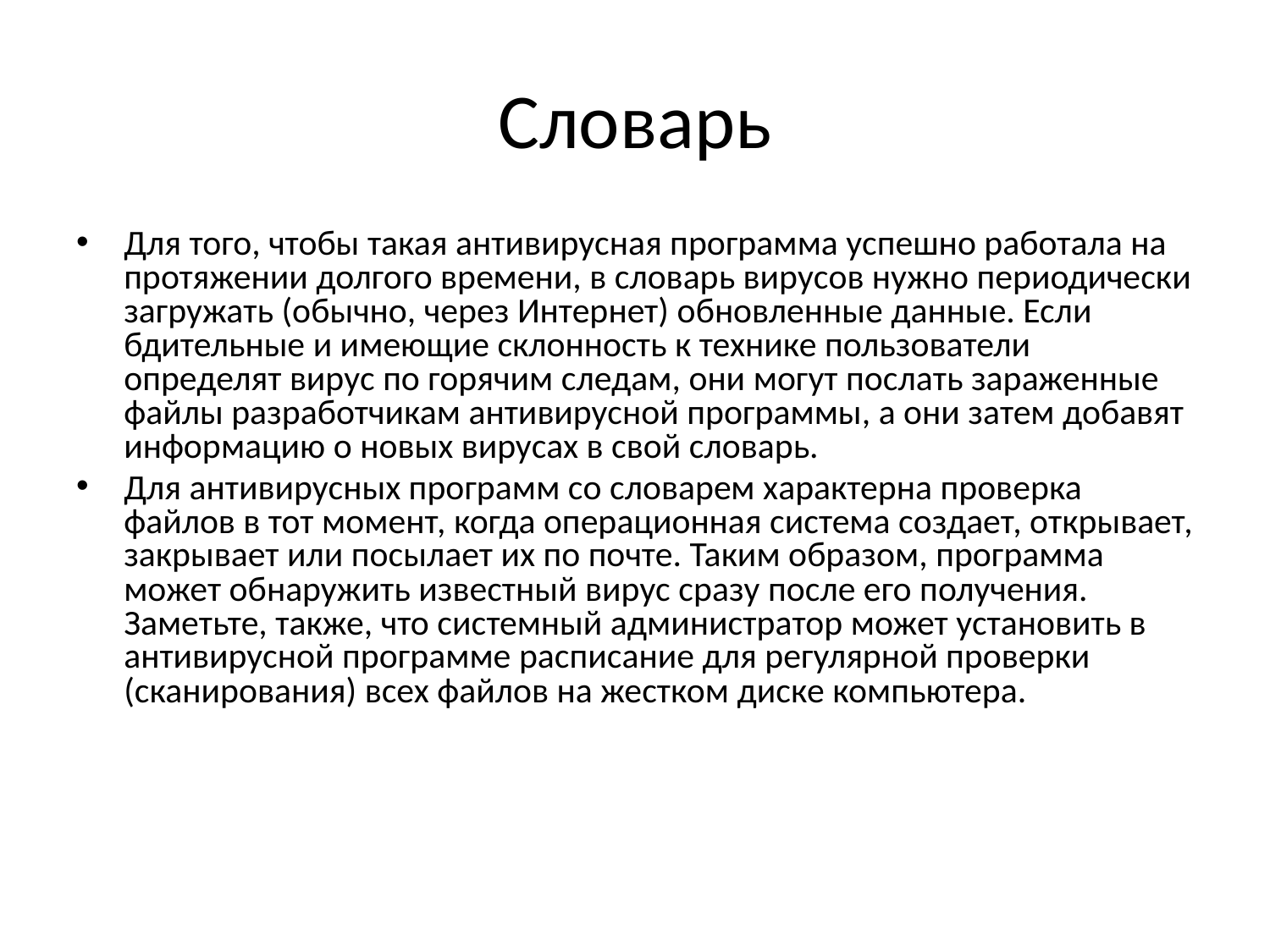

# Словарь
Для того, чтобы такая антивирусная программа успешно работала на протяжении долгого времени, в словарь вирусов нужно периодически загружать (обычно, через Интернет) обновленные данные. Если бдительные и имеющие склонность к технике пользователи определят вирус по горячим следам, они могут послать зараженные файлы разработчикам антивирусной программы, а они затем добавят информацию о новых вирусах в свой словарь.
Для антивирусных программ со словарем характерна проверка файлов в тот момент, когда операционная система создает, открывает, закрывает или посылает их по почте. Таким образом, программа может обнаружить известный вирус сразу после его получения. Заметьте, также, что системный администратор может установить в антивирусной программе расписание для регулярной проверки (сканирования) всех файлов на жестком диске компьютера.